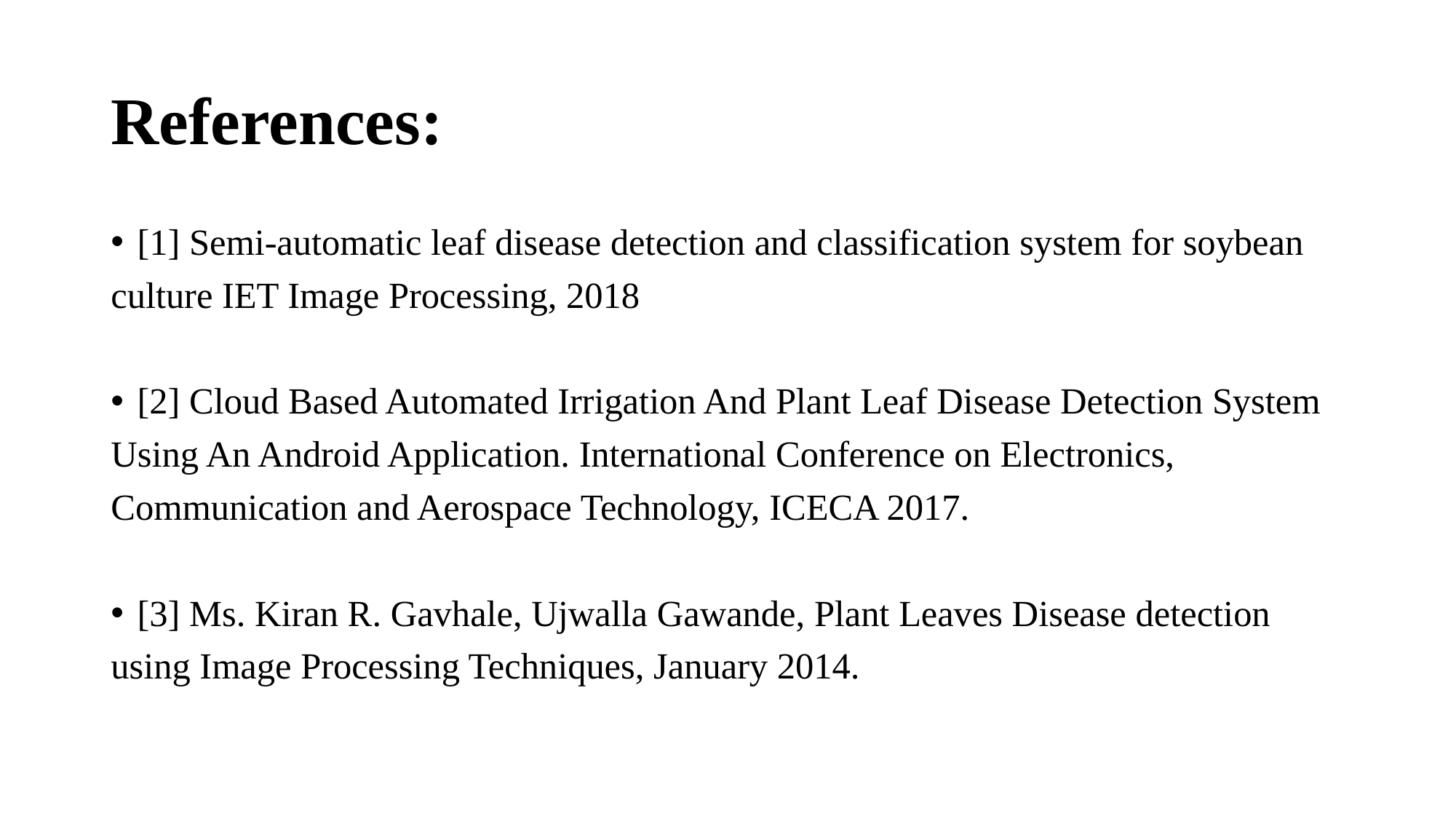

# References:
[1] Semi-automatic leaf disease detection and classification system for soybean
culture IET Image Processing, 2018

[2] Cloud Based Automated Irrigation And Plant Leaf Disease Detection System
Using An Android Application. International Conference on Electronics,
Communication and Aerospace Technology, ICECA 2017.

[3] Ms. Kiran R. Gavhale, Ujwalla Gawande, Plant Leaves Disease detection
using Image Processing Techniques, January 2014.